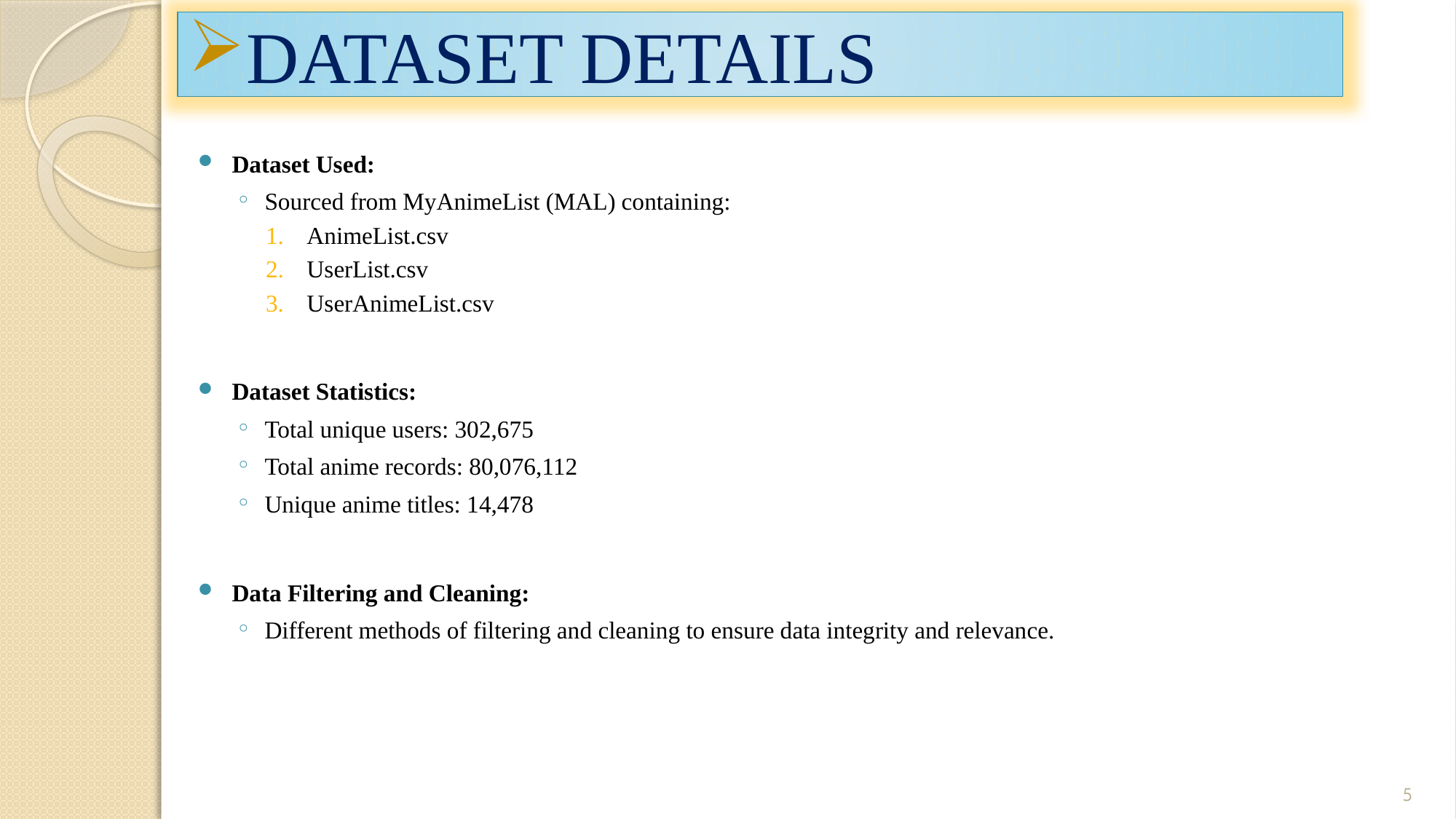

Dataset Details
Dataset Used:
Sourced from MyAnimeList (MAL) containing:
AnimeList.csv
UserList.csv
UserAnimeList.csv

Dataset Statistics:
Total unique users: 302,675
Total anime records: 80,076,112
Unique anime titles: 14,478

Data Filtering and Cleaning:
Different methods of filtering and cleaning to ensure data integrity and relevance.
5